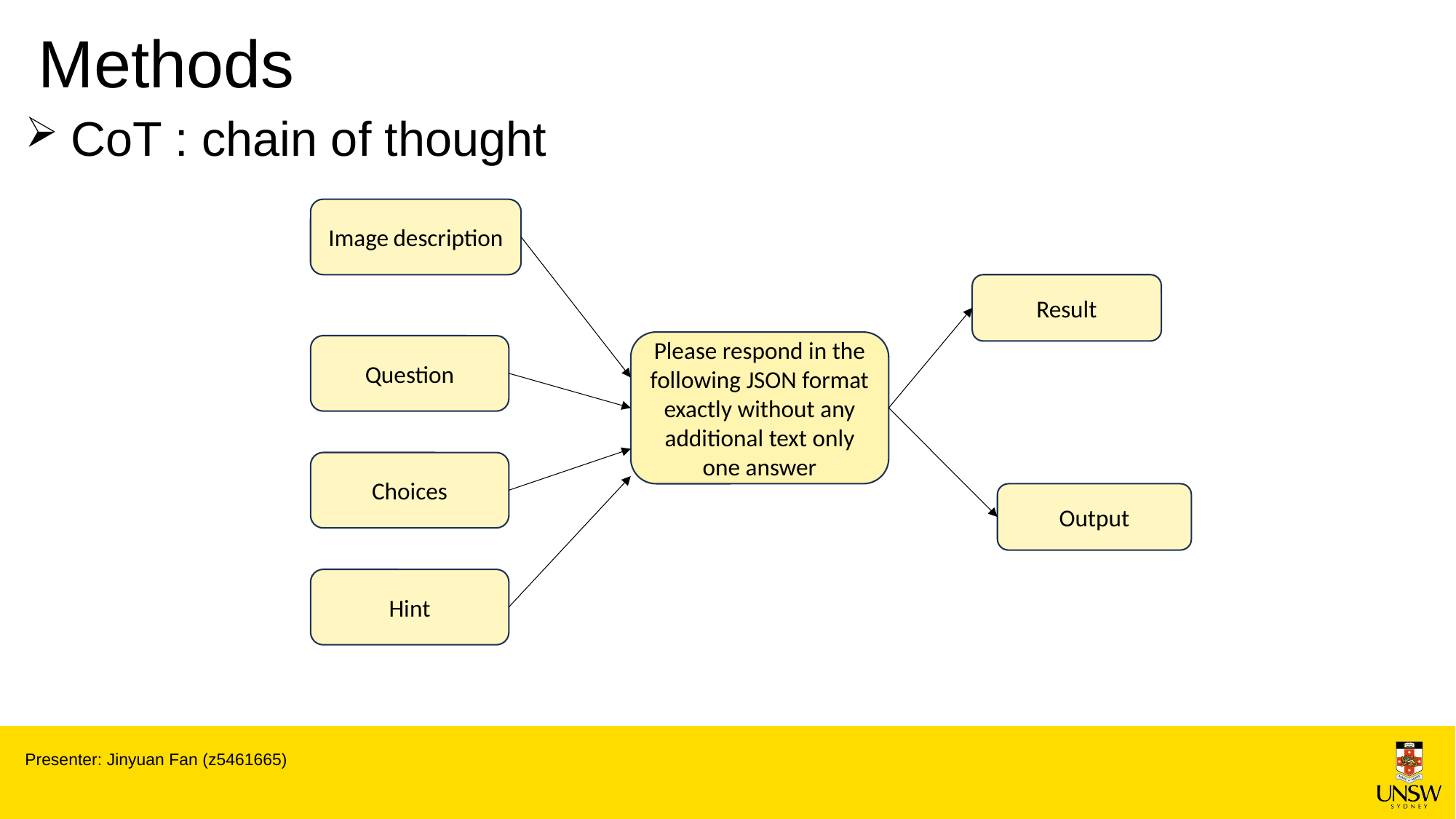

# Methods
 CoT : chain of thought

Image description
Result
Please respond in the following JSON format exactly without any additional text only one answer
Question
Choices
Output
Hint
Presenter: Jinyuan Fan (z5461665)
11